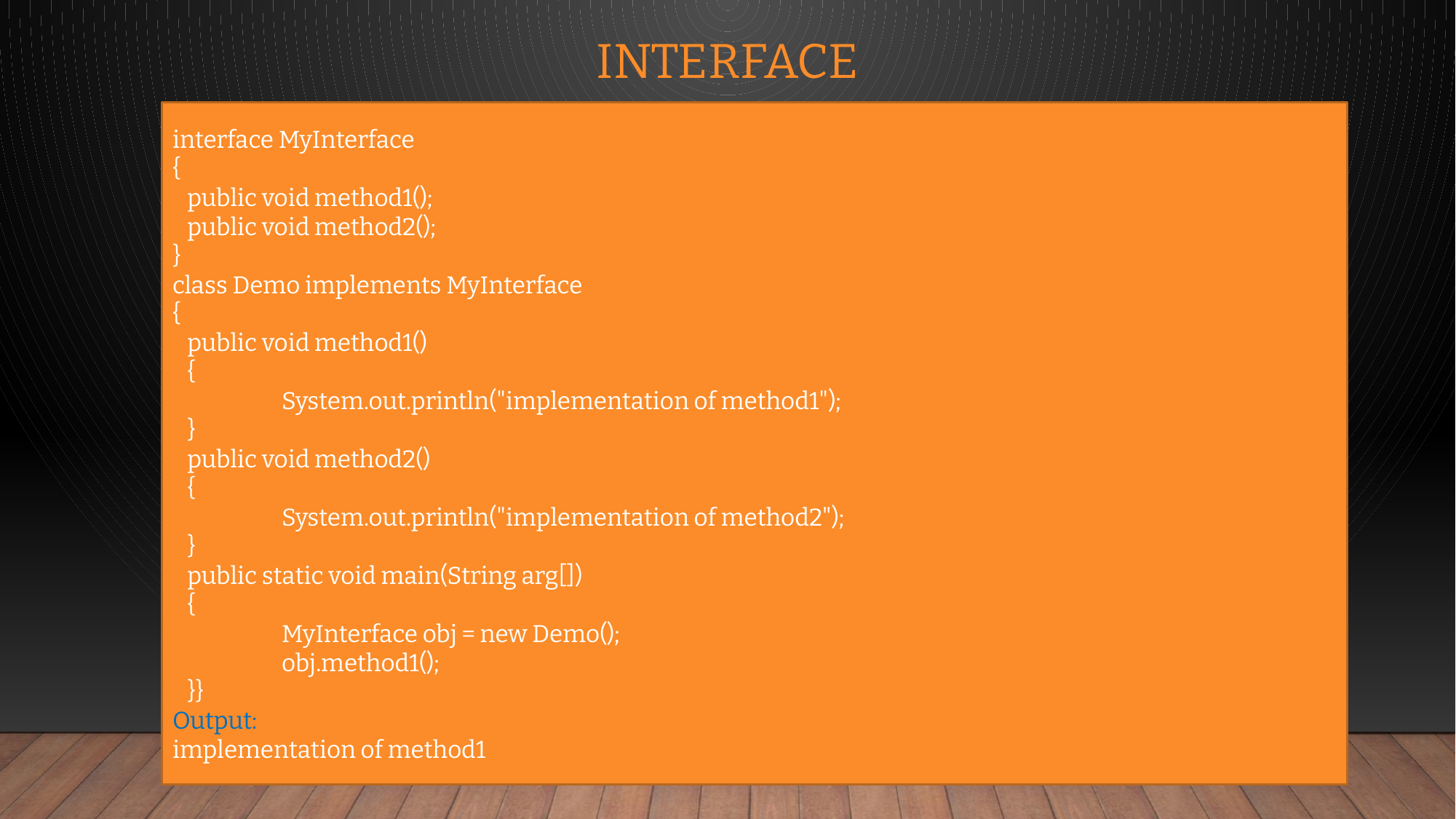

# INTERFACE
interface MyInterface
{
   public void method1();
   public void method2();
}
class Demo implements MyInterface
{
   public void method1()
   {
	System.out.println("implementation of method1");
   }
   public void method2()
   {
	System.out.println("implementation of method2");
   }
   public static void main(String arg[])
   {
	MyInterface obj = new Demo();
	obj.method1();
   }}
Output:
implementation of method1